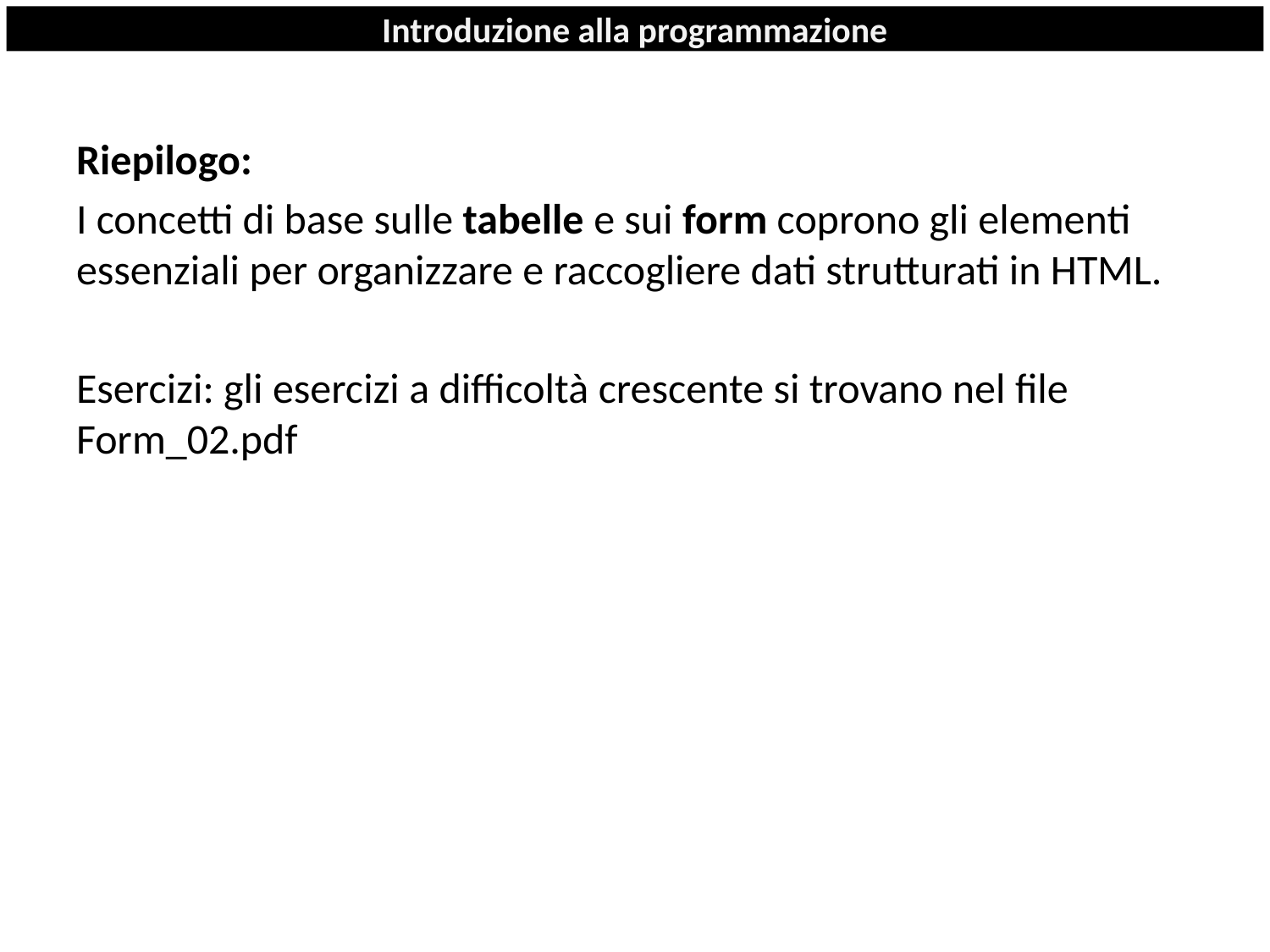

# Introduzione alla programmazione
Riepilogo:
I concetti di base sulle tabelle e sui form coprono gli elementi essenziali per organizzare e raccogliere dati strutturati in HTML.

Esercizi: gli esercizi a difficoltà crescente si trovano nel file Form_02.pdf